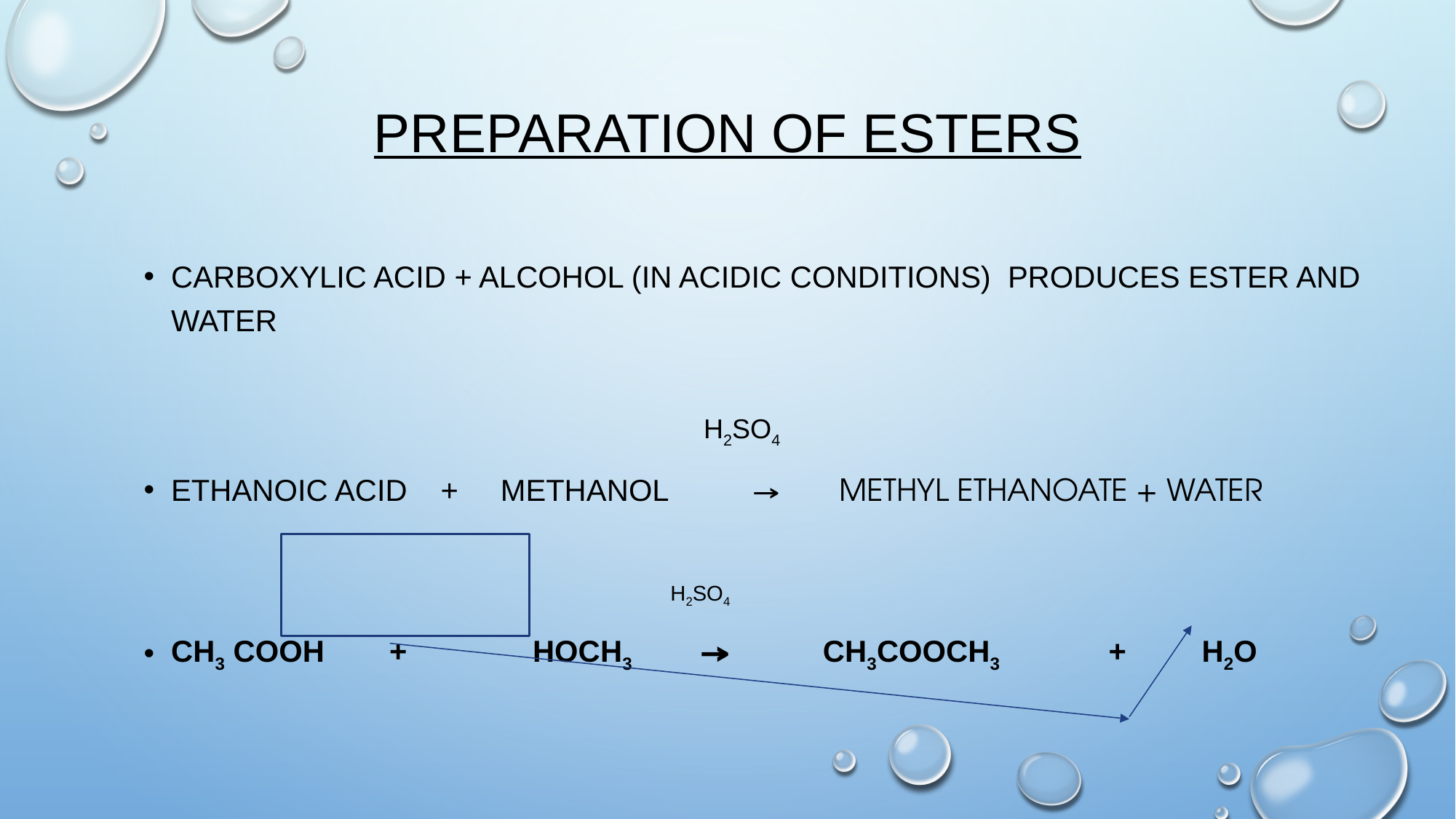

# Preparation of ESTERS
Carboxylic acid + alcohol (in acidic conditions)  produces ESTER and WATER

				         H2so4
Ethanoic acid    +     methanol          →       methyl ethanoate + water

               H2so4
Ch3 COOh	+               HOCH3             →           CH3CooCH3             +         H2O